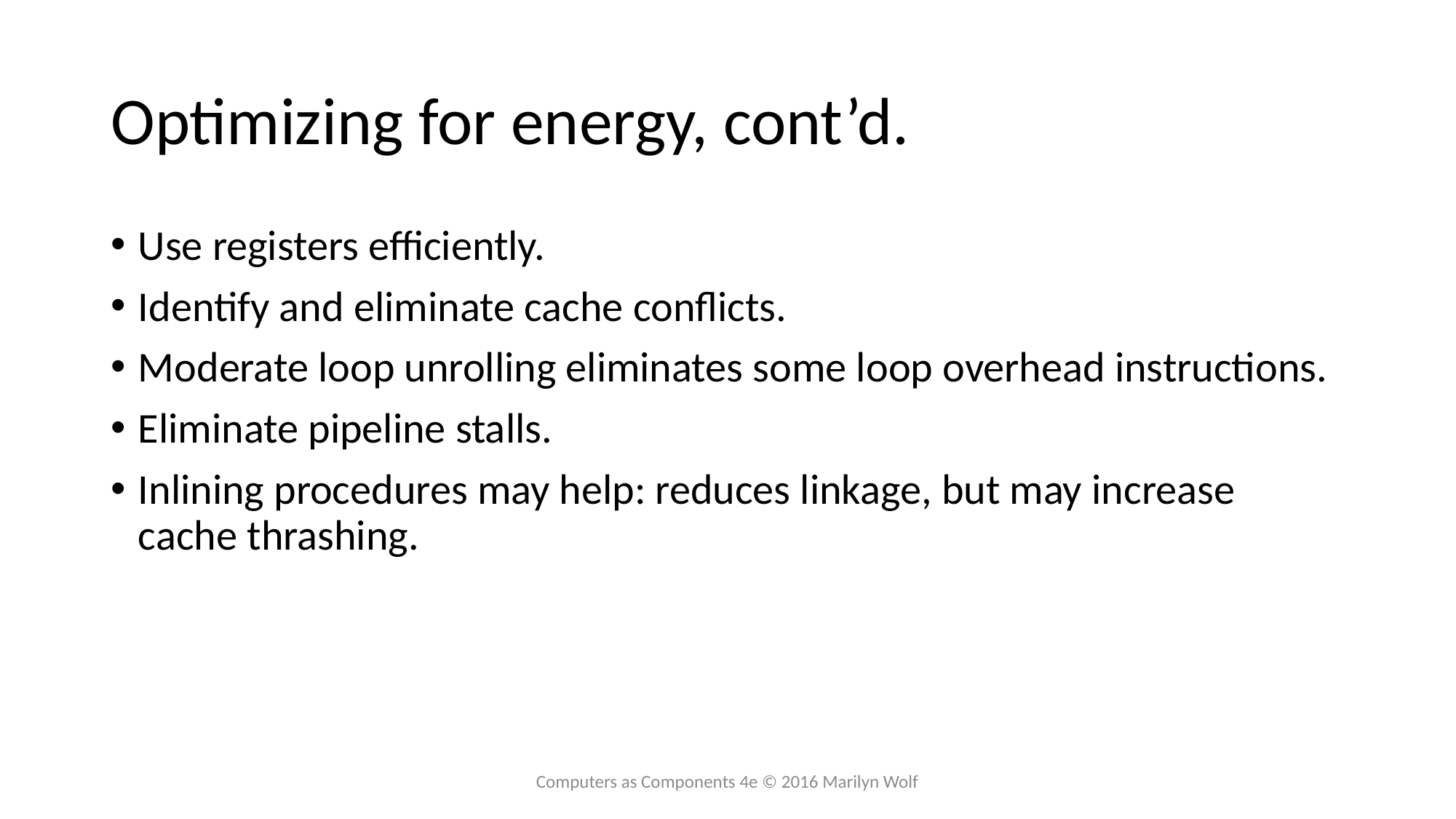

# Optimizing for energy, cont’d.
Use registers efficiently.
Identify and eliminate cache conflicts.
Moderate loop unrolling eliminates some loop overhead instructions.
Eliminate pipeline stalls.
Inlining procedures may help: reduces linkage, but may increase cache thrashing.
Computers as Components 4e © 2016 Marilyn Wolf